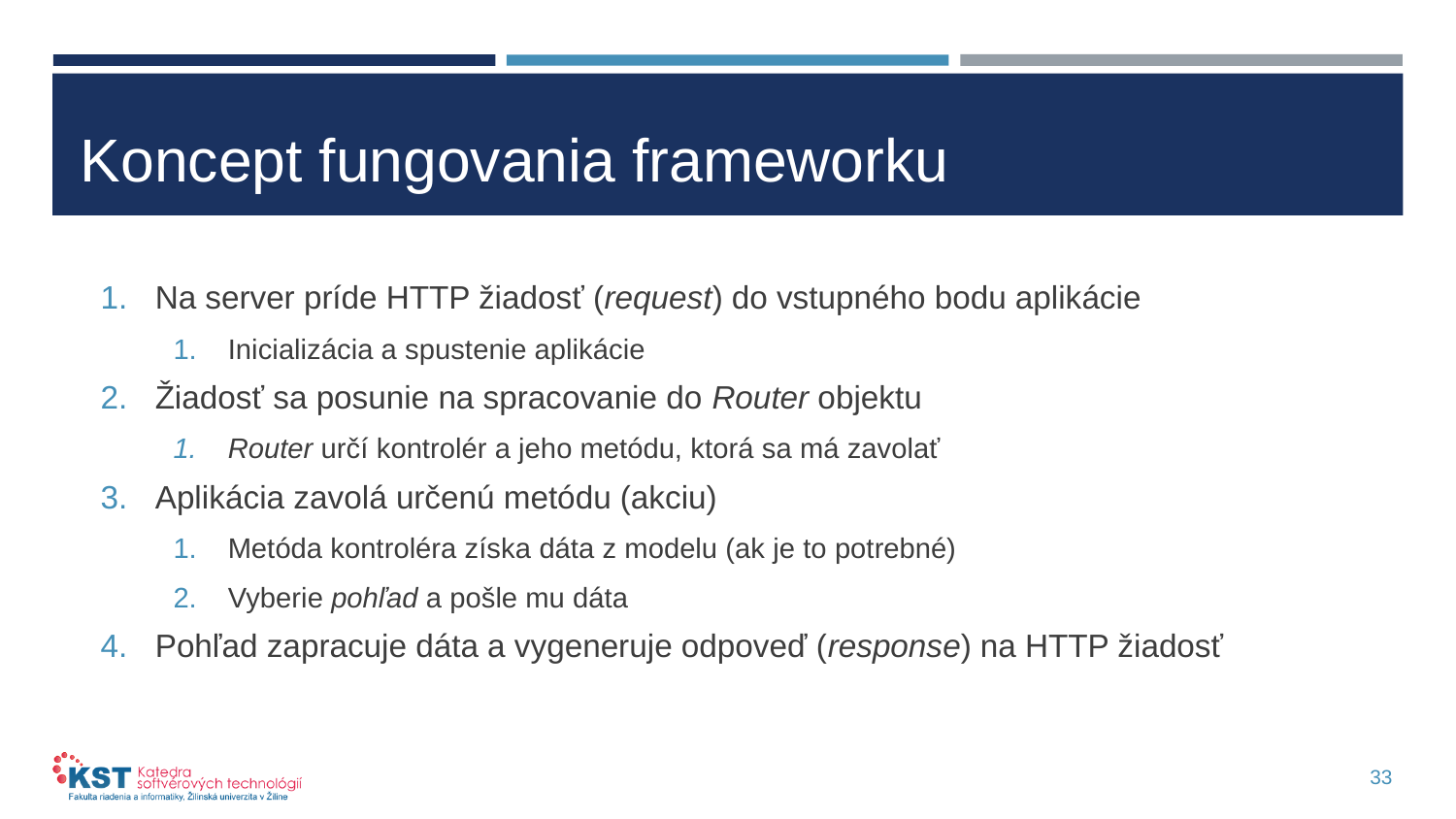

# Koncept fungovania frameworku
Na server príde HTTP žiadosť (request) do vstupného bodu aplikácie
Inicializácia a spustenie aplikácie
Žiadosť sa posunie na spracovanie do Router objektu
Router určí kontrolér a jeho metódu, ktorá sa má zavolať
Aplikácia zavolá určenú metódu (akciu)
Metóda kontroléra získa dáta z modelu (ak je to potrebné)
Vyberie pohľad a pošle mu dáta
Pohľad zapracuje dáta a vygeneruje odpoveď (response) na HTTP žiadosť

33